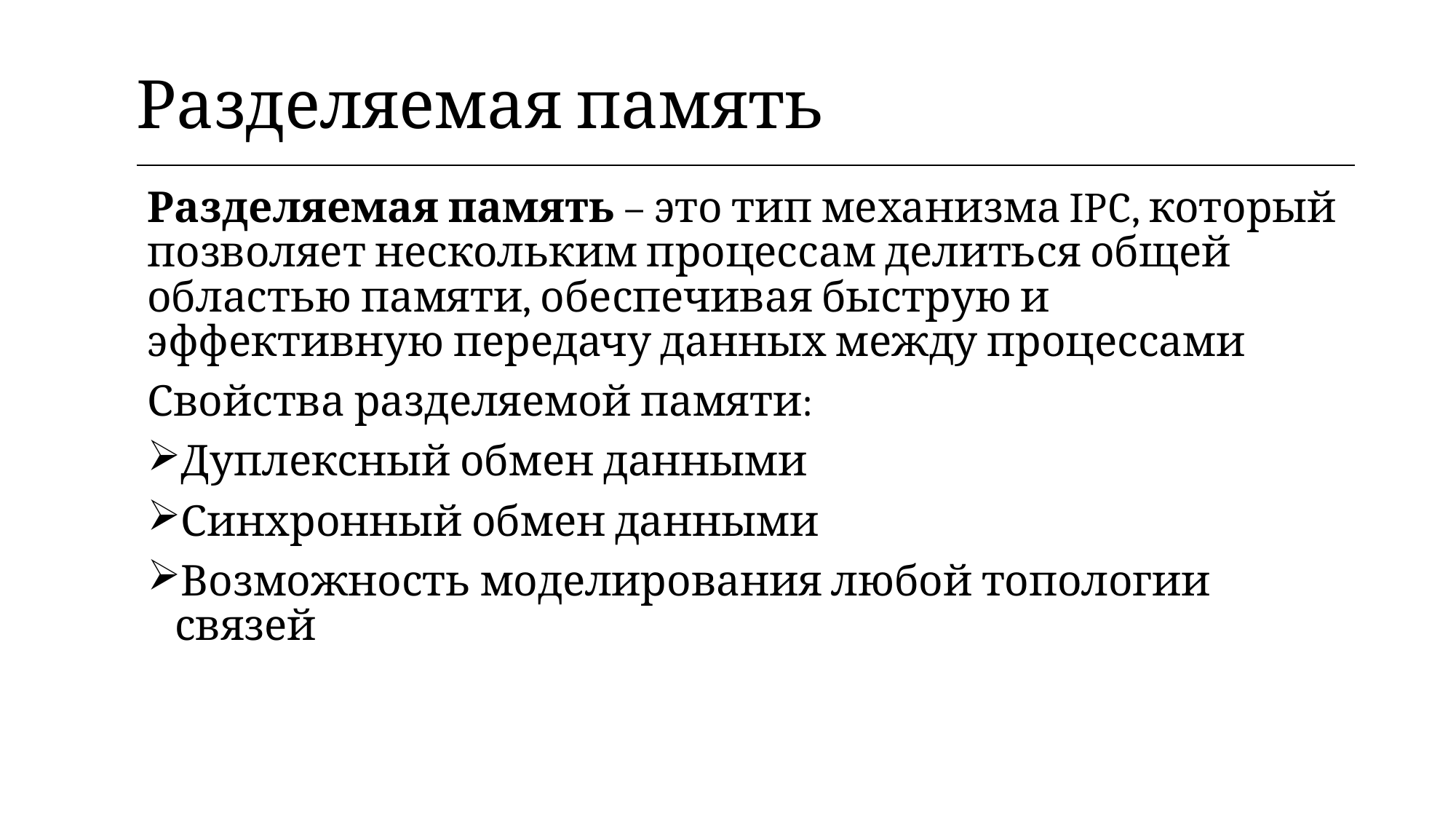

| Разделяемая память |
| --- |
Разделяемая память – это тип механизма IPC, который позволяет нескольким процессам делиться общей областью памяти, обеспечивая быструю и эффективную передачу данных между процессами
Свойства разделяемой памяти:
Дуплексный обмен данными
Синхронный обмен данными
Возможность моделирования любой топологии связей